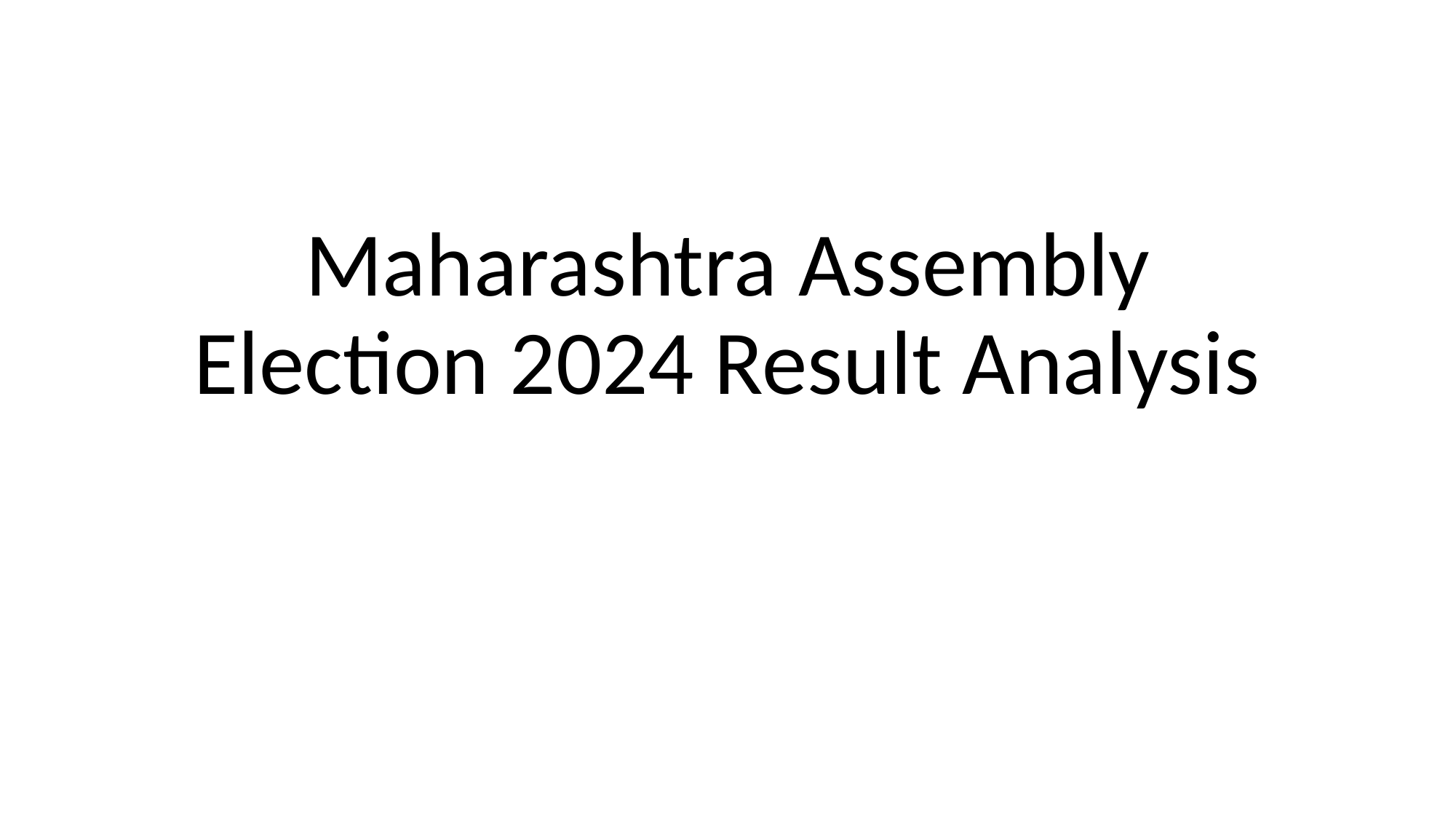

# Maharashtra Assembly Election 2024 Result Analysis